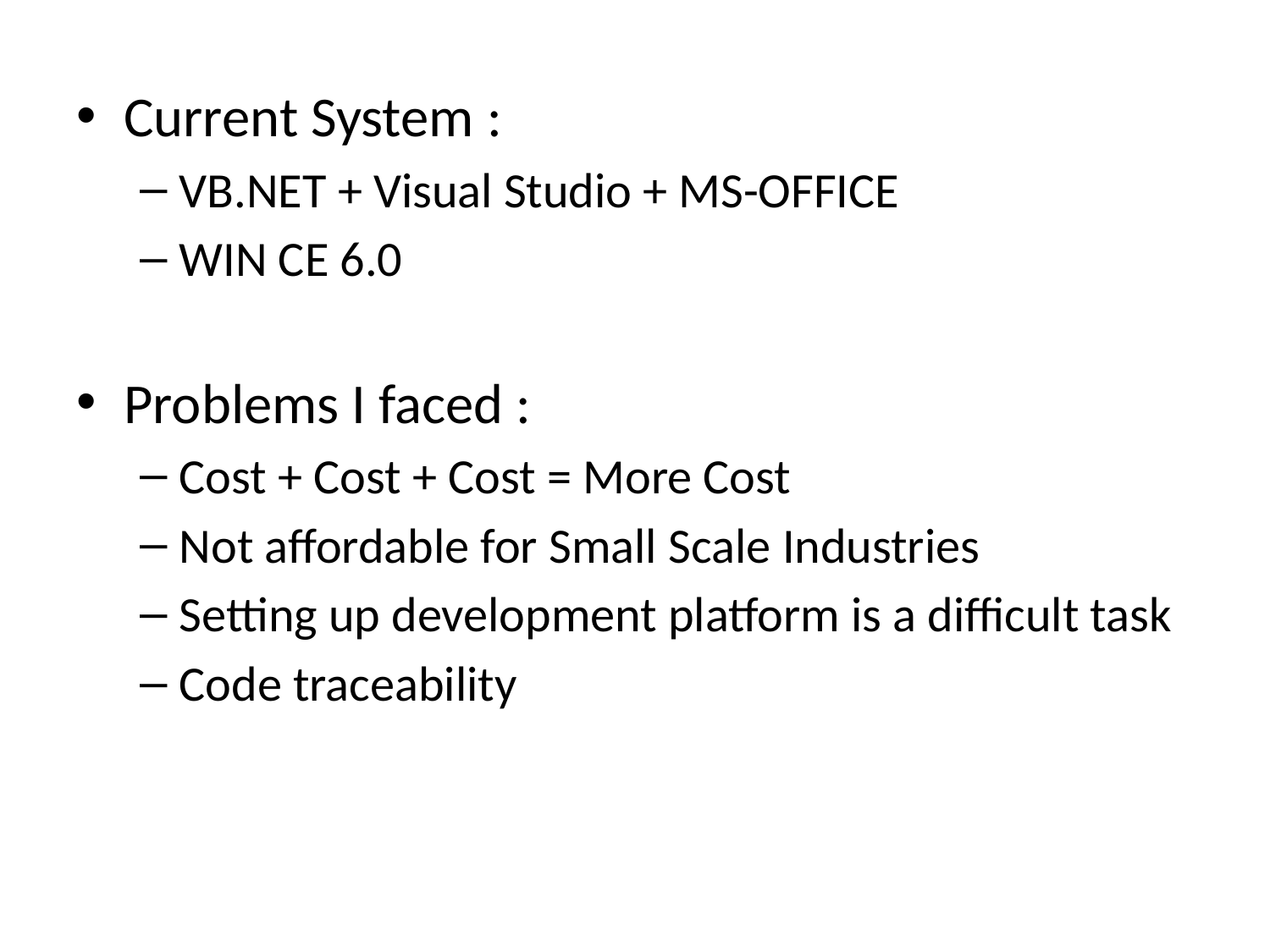

Current System :
VB.NET + Visual Studio + MS-OFFICE
WIN CE 6.0

Problems I faced :
Cost + Cost + Cost = More Cost
Not affordable for Small Scale Industries
Setting up development platform is a difficult task
Code traceability